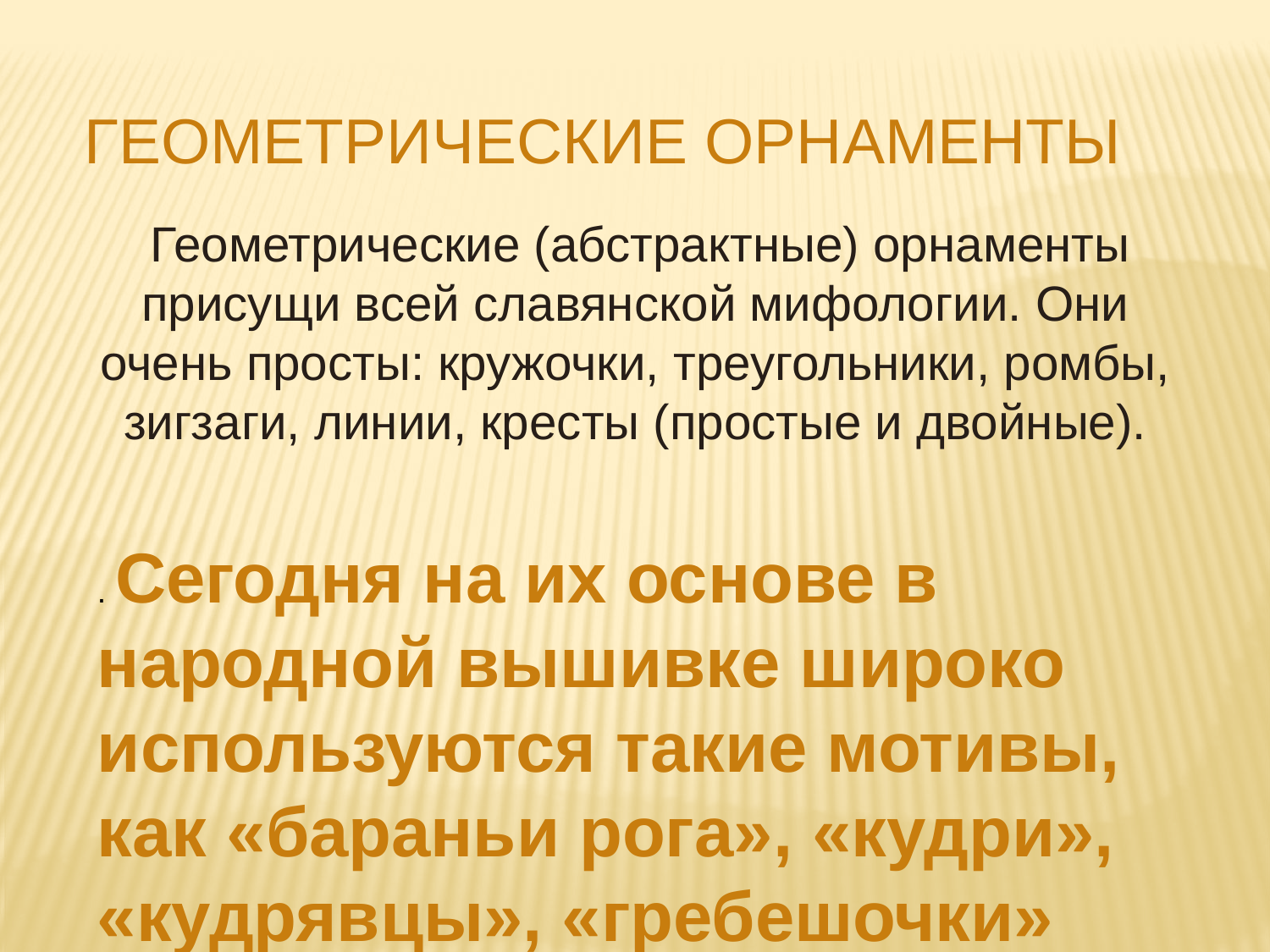

Геометрические орнаменты
 Геометрические (абстрактные) орнаменты присущи всей славянской мифологии. Они очень просты: кружочки, треугольники, ромбы, зигзаги, линии, кресты (простые и двойные).
. Сегодня на их основе в народной вышивке широко используются такие мотивы, как «бараньи рога», «кудри», «кудрявцы», «гребешочки»